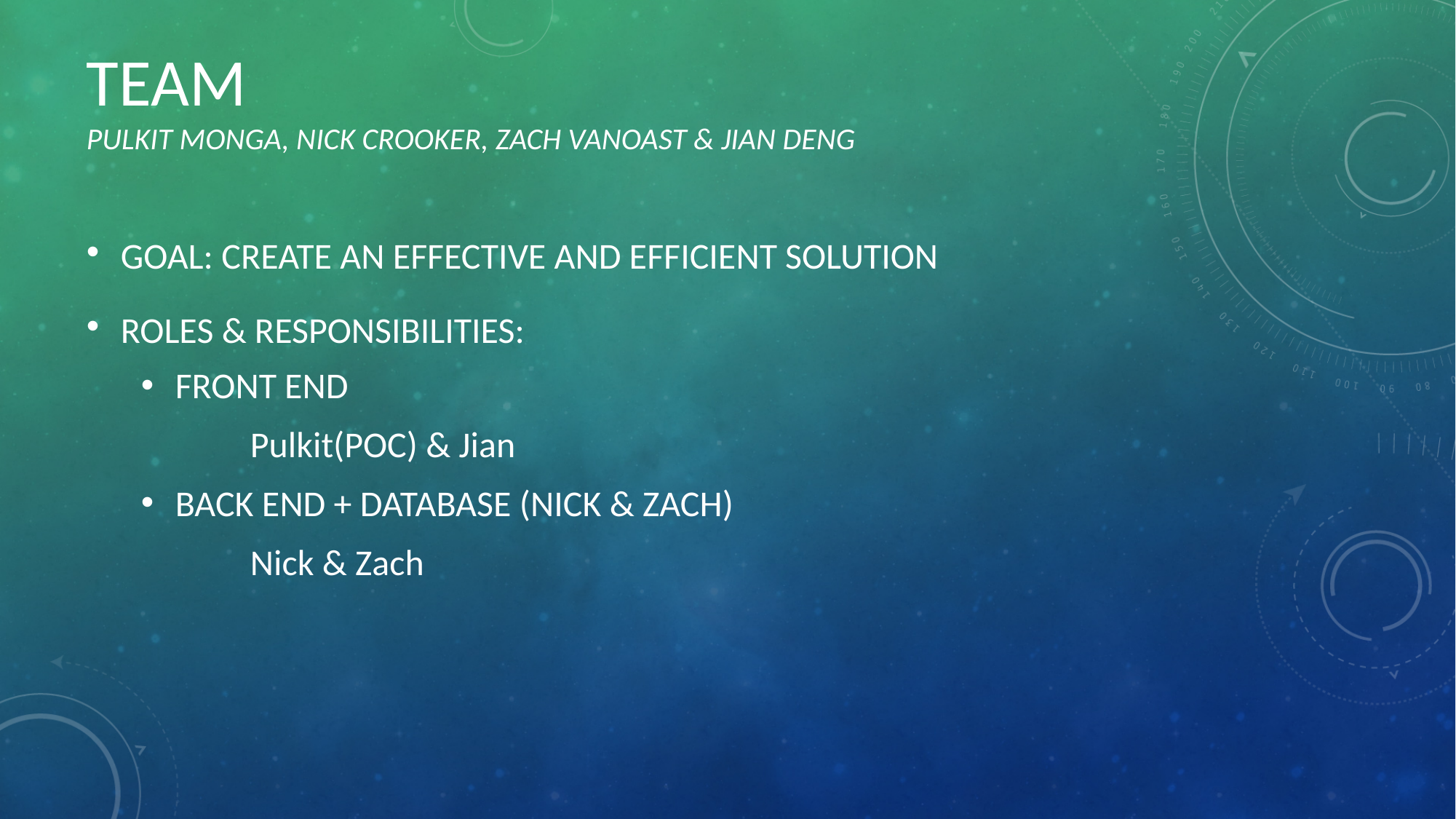

# TEAM Pulkit Monga, Nick Crooker, zach vanoast & Jian deng
GOAL: CREATE AN EFFECTIVE AND EFFICIENT SOLUTION

ROLES & RESPONSIBILITIES:
FRONT END
	Pulkit(POC) & Jian
BACK END + DATABASE (NICK & ZACH)
	Nick & Zach